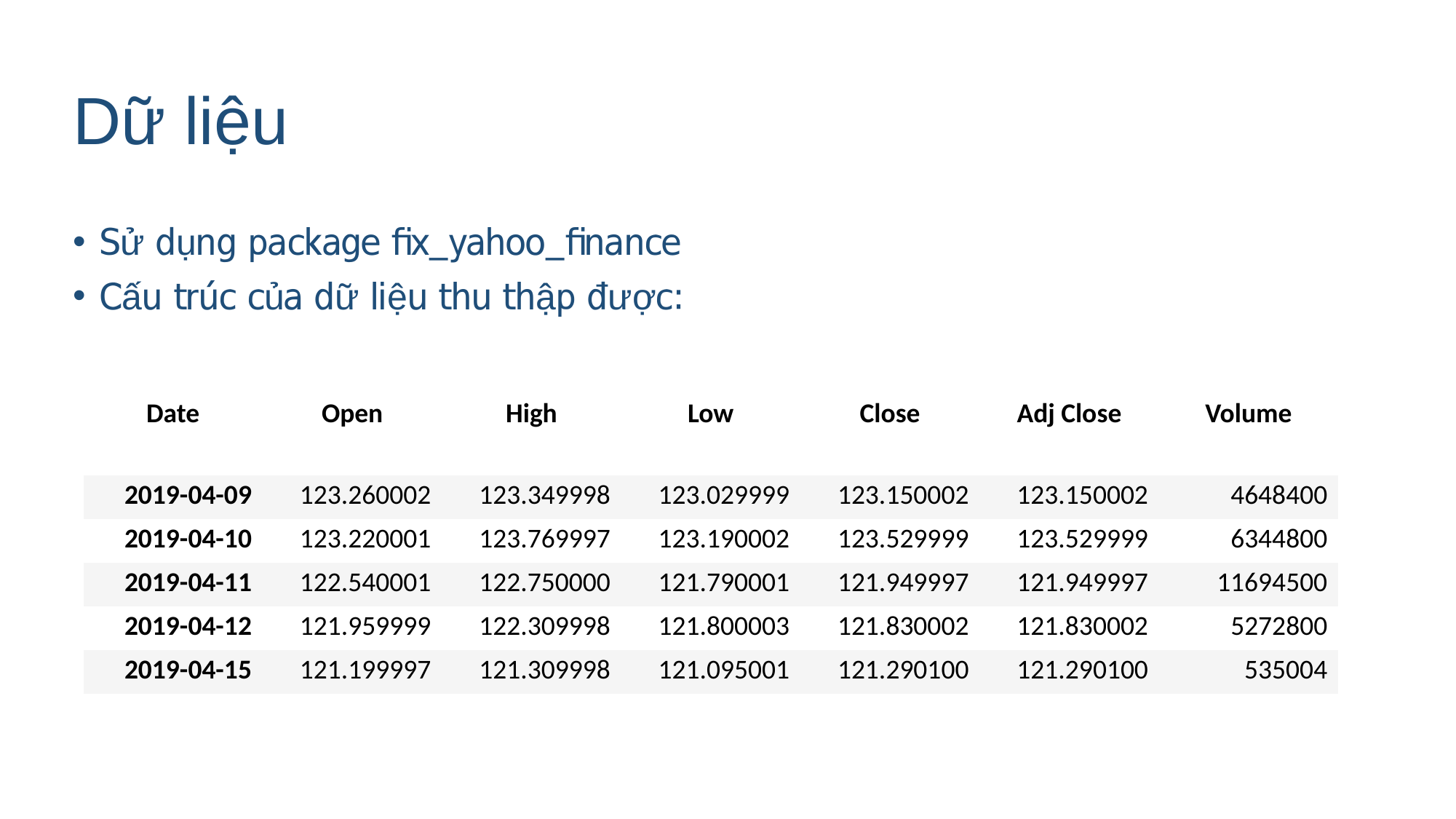

# Dữ liệu
Sử dụng package fix_yahoo_finance
Cấu trúc của dữ liệu thu thập được:

| Date | Open | High | Low | Close | Adj Close | Volume |
| --- | --- | --- | --- | --- | --- | --- |
| 2019-04-09 | 123.260002 | 123.349998 | 123.029999 | 123.150002 | 123.150002 | 4648400 |
| 2019-04-10 | 123.220001 | 123.769997 | 123.190002 | 123.529999 | 123.529999 | 6344800 |
| 2019-04-11 | 122.540001 | 122.750000 | 121.790001 | 121.949997 | 121.949997 | 11694500 |
| 2019-04-12 | 121.959999 | 122.309998 | 121.800003 | 121.830002 | 121.830002 | 5272800 |
| 2019-04-15 | 121.199997 | 121.309998 | 121.095001 | 121.290100 | 121.290100 | 535004 |